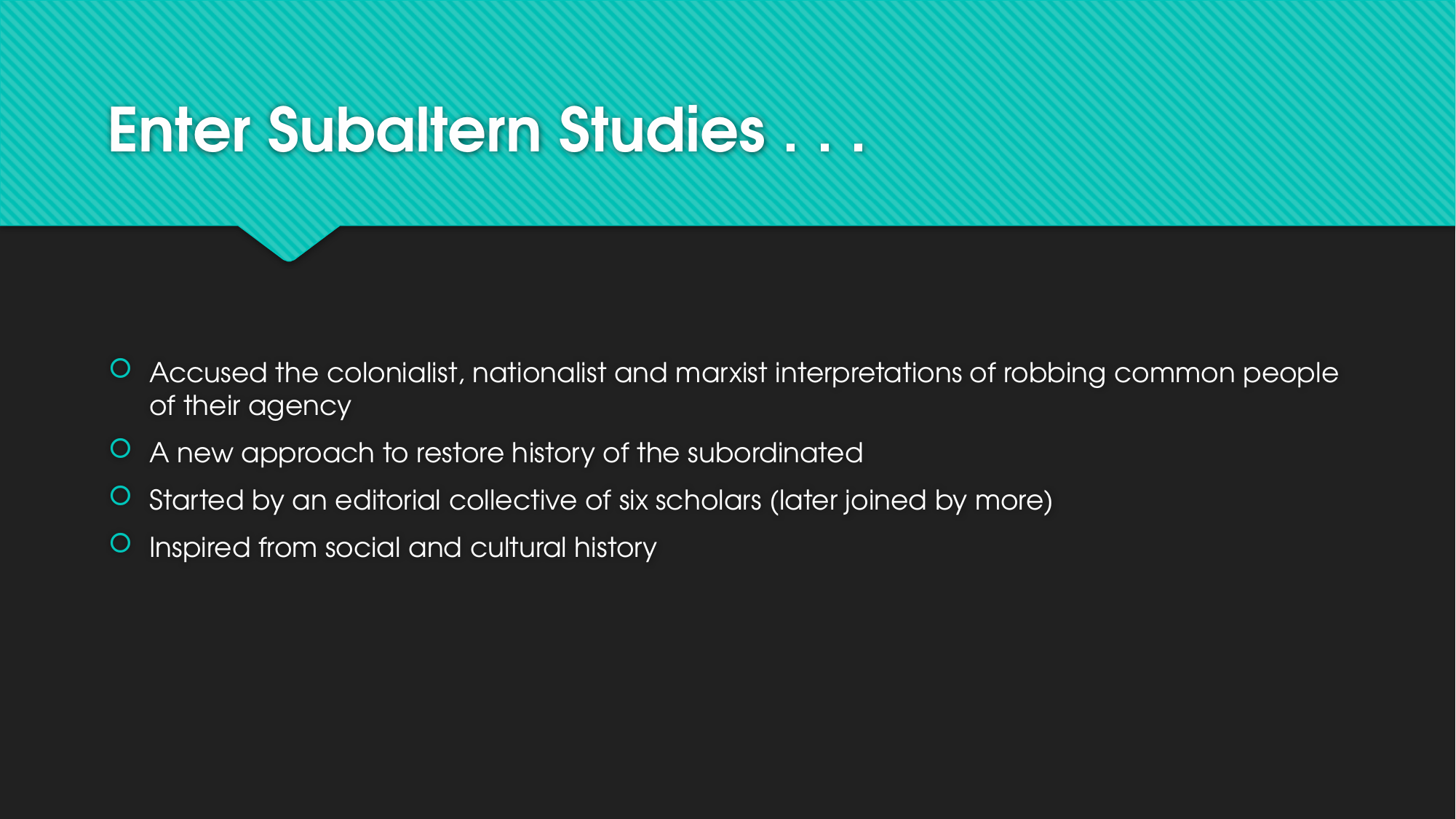

# Enter Subaltern Studies . . .
Accused the colonialist, nationalist and marxist interpretations of robbing common people of their agency
A new approach to restore history of the subordinated
Started by an editorial collective of six scholars (later joined by more)
Inspired from social and cultural history